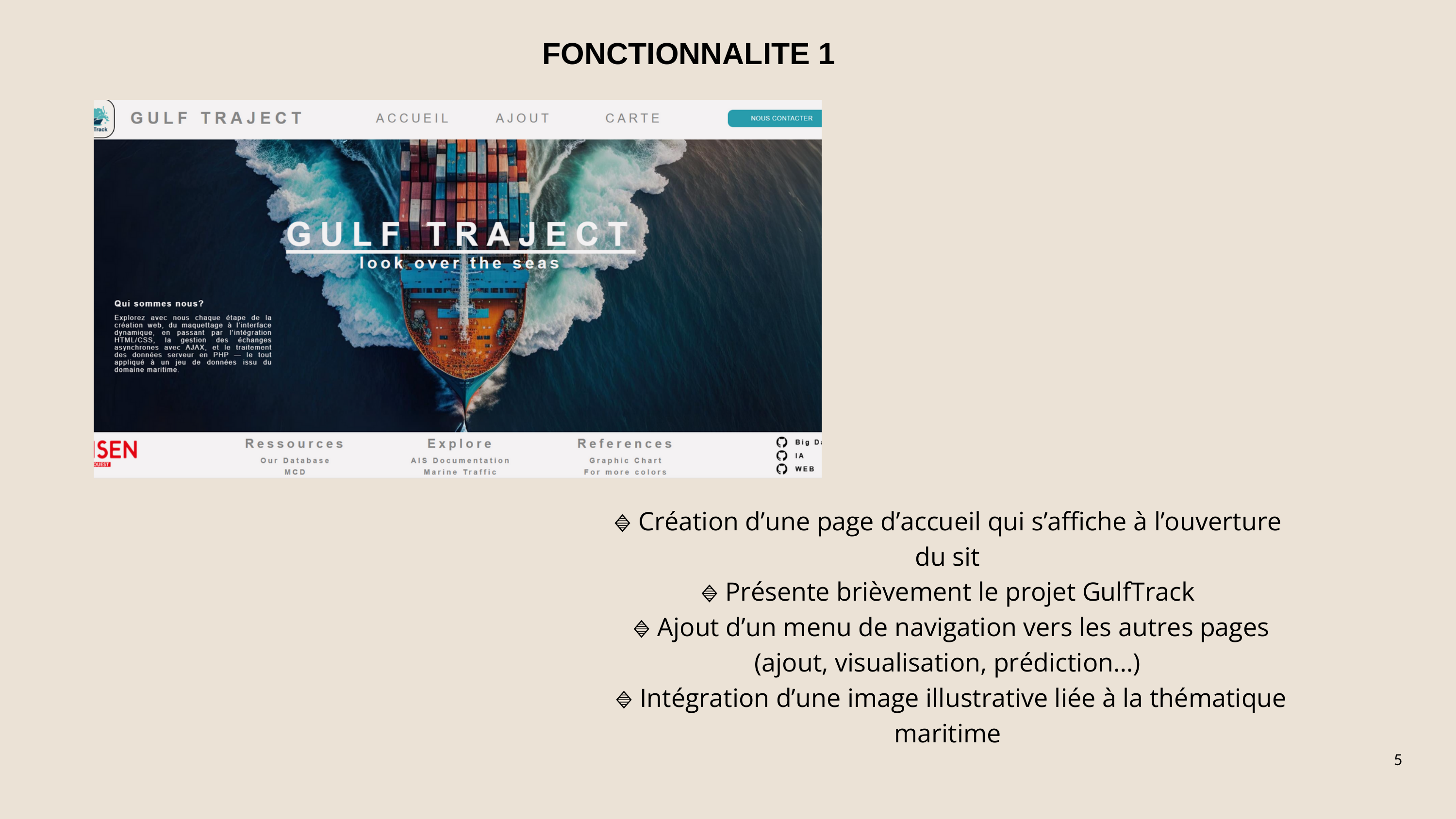

FONCTIONNALITE 1

🔹 Création d’une page d’accueil qui s’affiche à l’ouverture du sit
🔹 Présente brièvement le projet GulfTrack
 🔹 Ajout d’un menu de navigation vers les autres pages (ajout, visualisation, prédiction…)
 🔹 Intégration d’une image illustrative liée à la thématique maritime

5